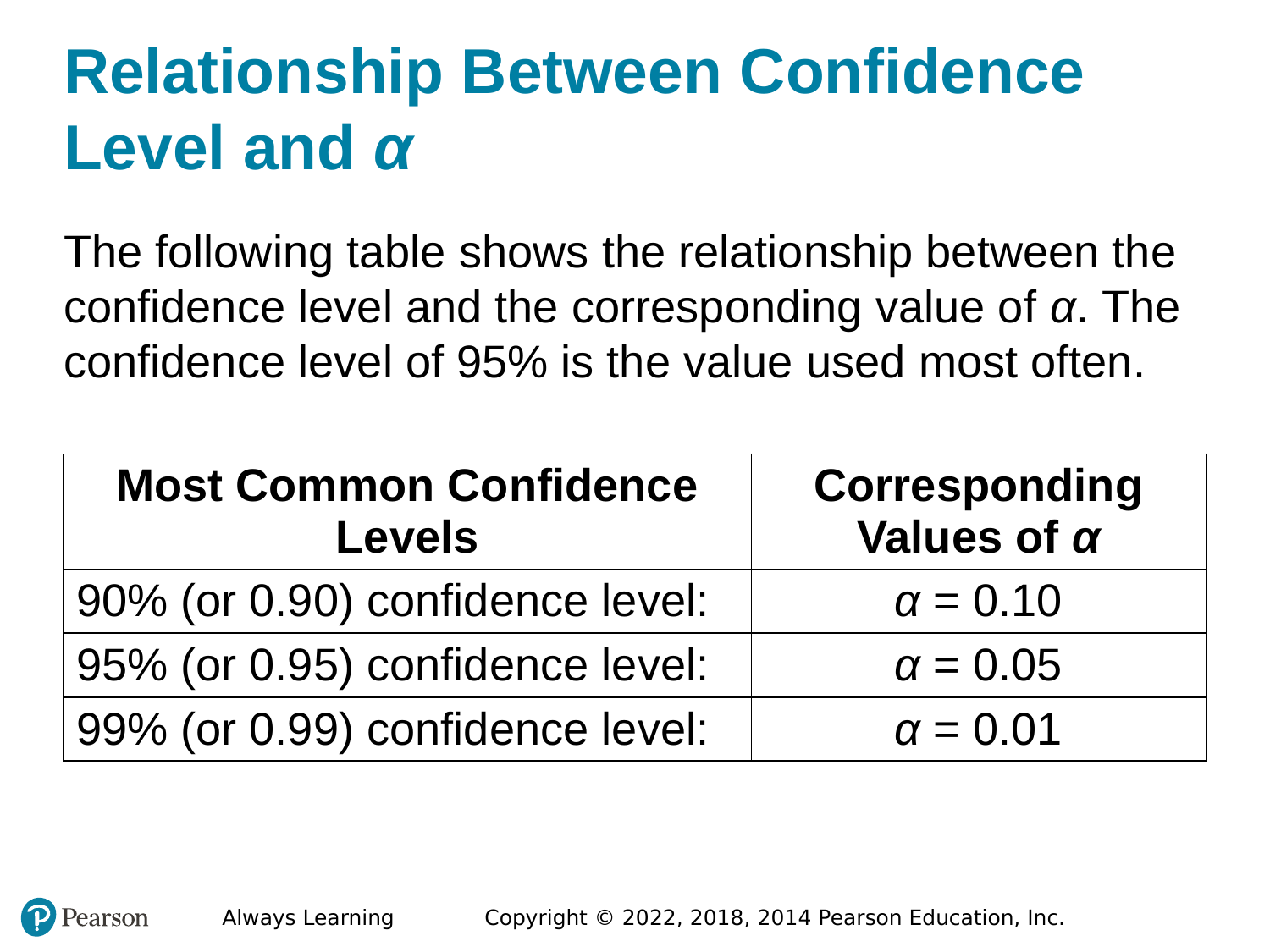

# Relationship Between Confidence Level and α
The following table shows the relationship between the confidence level and the corresponding value of α. The confidence level of 95% is the value used most often.
| Most Common Confidence Levels | Corresponding Values of α |
| --- | --- |
| 90% (or 0.90) confidence level: | α = 0.10 |
| 95% (or 0.95) confidence level: | α = 0.05 |
| 99% (or 0.99) confidence level: | α = 0.01 |